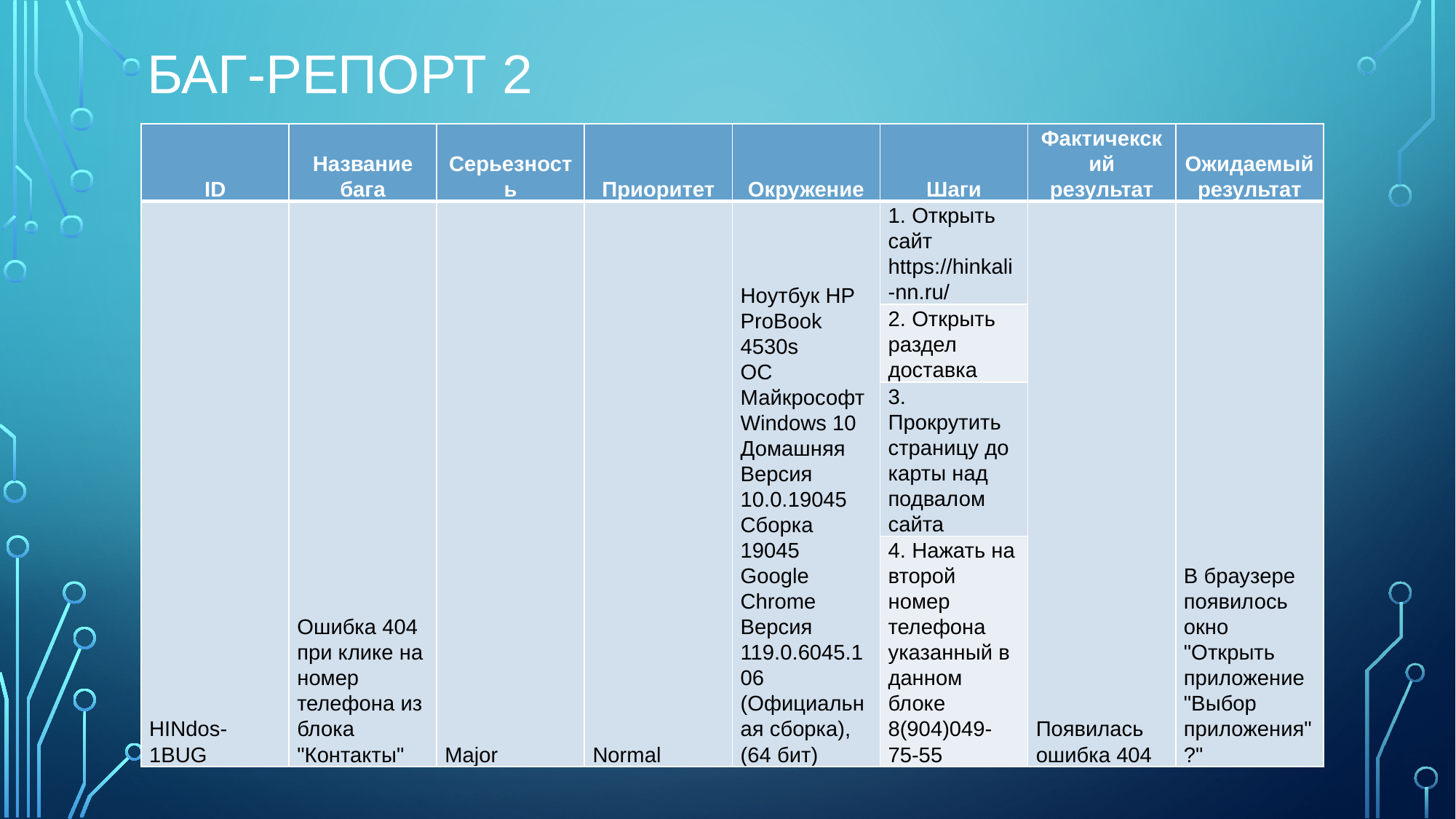

# Баг-репорт 2
| ID | Название бага | Серьезность | Приоритет | Окружение | Шаги | Фактичекский результат | Ожидаемый результат |
| --- | --- | --- | --- | --- | --- | --- | --- |
| HINdos-1BUG | Ошибка 404 при клике на номер телефона из блока "Контакты" | Major | Normal | Ноутбук HP ProBook 4530s ОС Майкрософт Windows 10 Домашняя Версия 10.0.19045 Сборка 19045 Google Chrome Версия 119.0.6045.106 (Официальная сборка), (64 бит) | 1. Открыть сайт https://hinkali-nn.ru/ | Появилась ошибка 404 | В браузере появилось окно "Открыть приложение "Выбор приложения"?" |
|  |  |  |  |  | 2. Открыть раздел доставка |  |  |
|  |  |  |  |  | 3. Прокрутить страницу до карты над подвалом сайта |  |  |
|  |  |  |  |  | 4. Нажать на второй номер телефона указанный в данном блоке 8(904)049-75-55 |  |  |